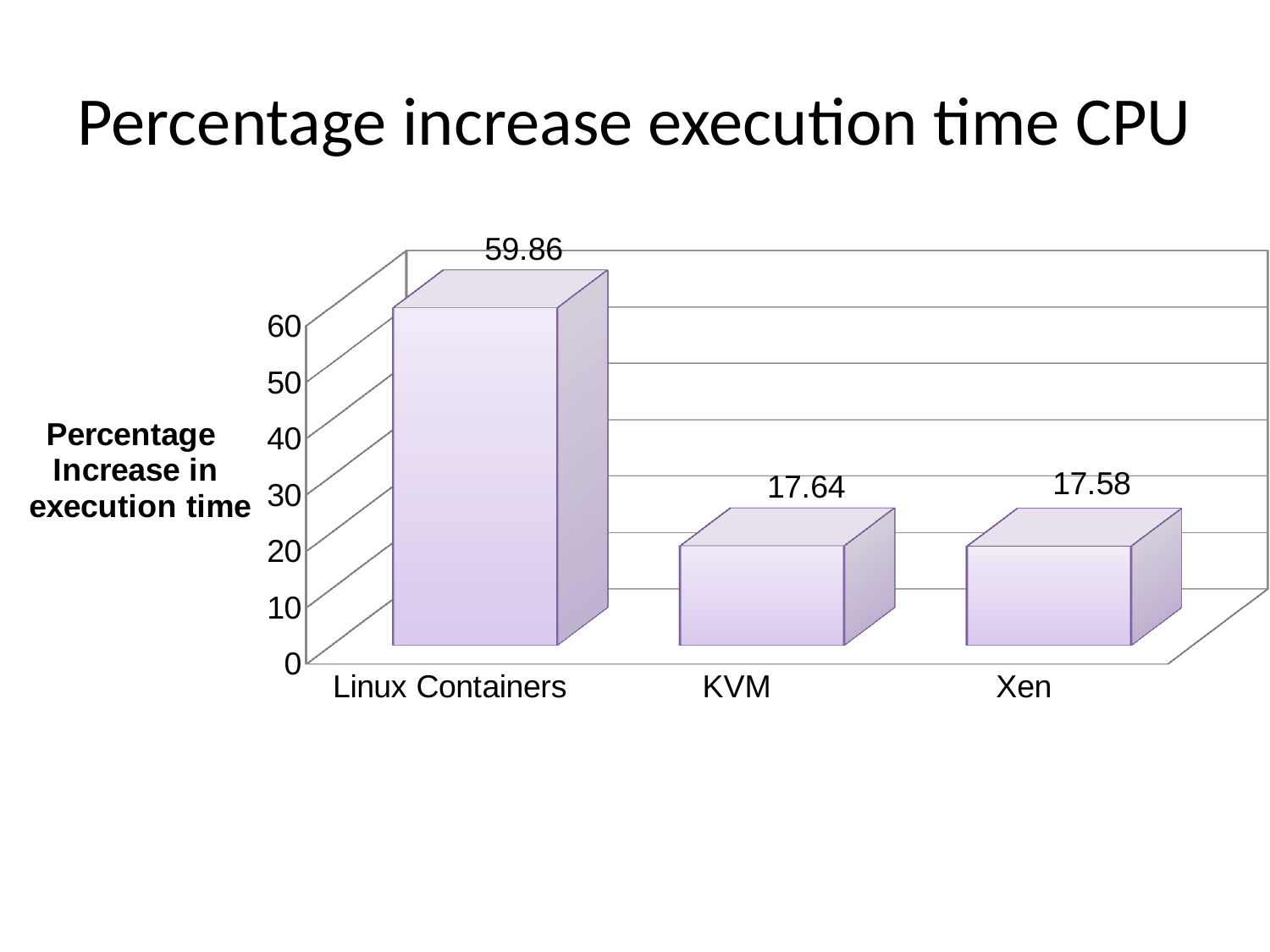

# Percentage increase execution time CPU

[unsupported chart]